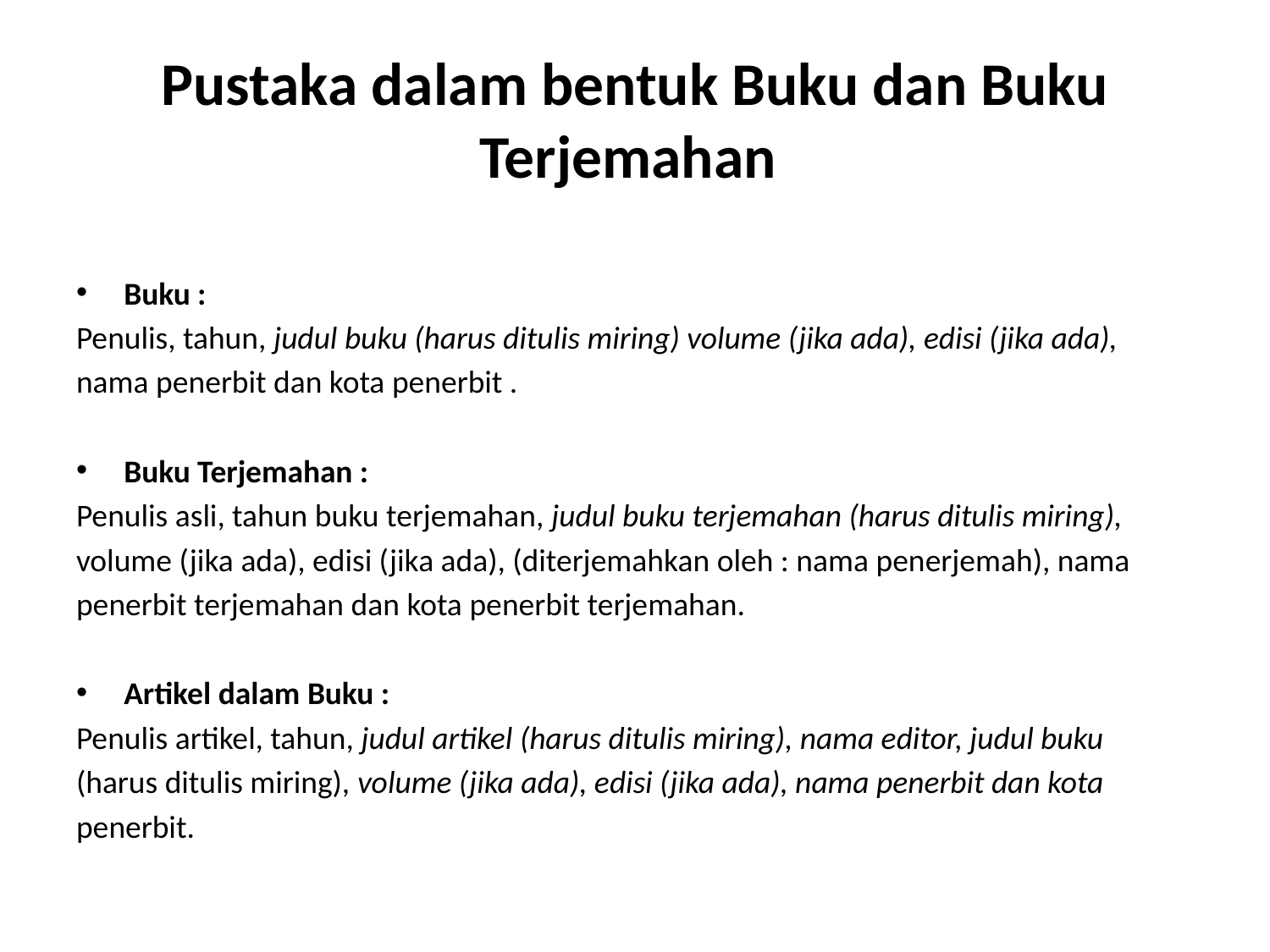

# Pustaka dalam bentuk Buku dan Buku Terjemahan

Buku :
Penulis, tahun, judul buku (harus ditulis miring) volume (jika ada), edisi (jika ada),
nama penerbit dan kota penerbit .

Buku Terjemahan :
Penulis asli, tahun buku terjemahan, judul buku terjemahan (harus ditulis miring),
volume (jika ada), edisi (jika ada), (diterjemahkan oleh : nama penerjemah), nama
penerbit terjemahan dan kota penerbit terjemahan.

Artikel dalam Buku :
Penulis artikel, tahun, judul artikel (harus ditulis miring), nama editor, judul buku
(harus ditulis miring), volume (jika ada), edisi (jika ada), nama penerbit dan kota
penerbit.